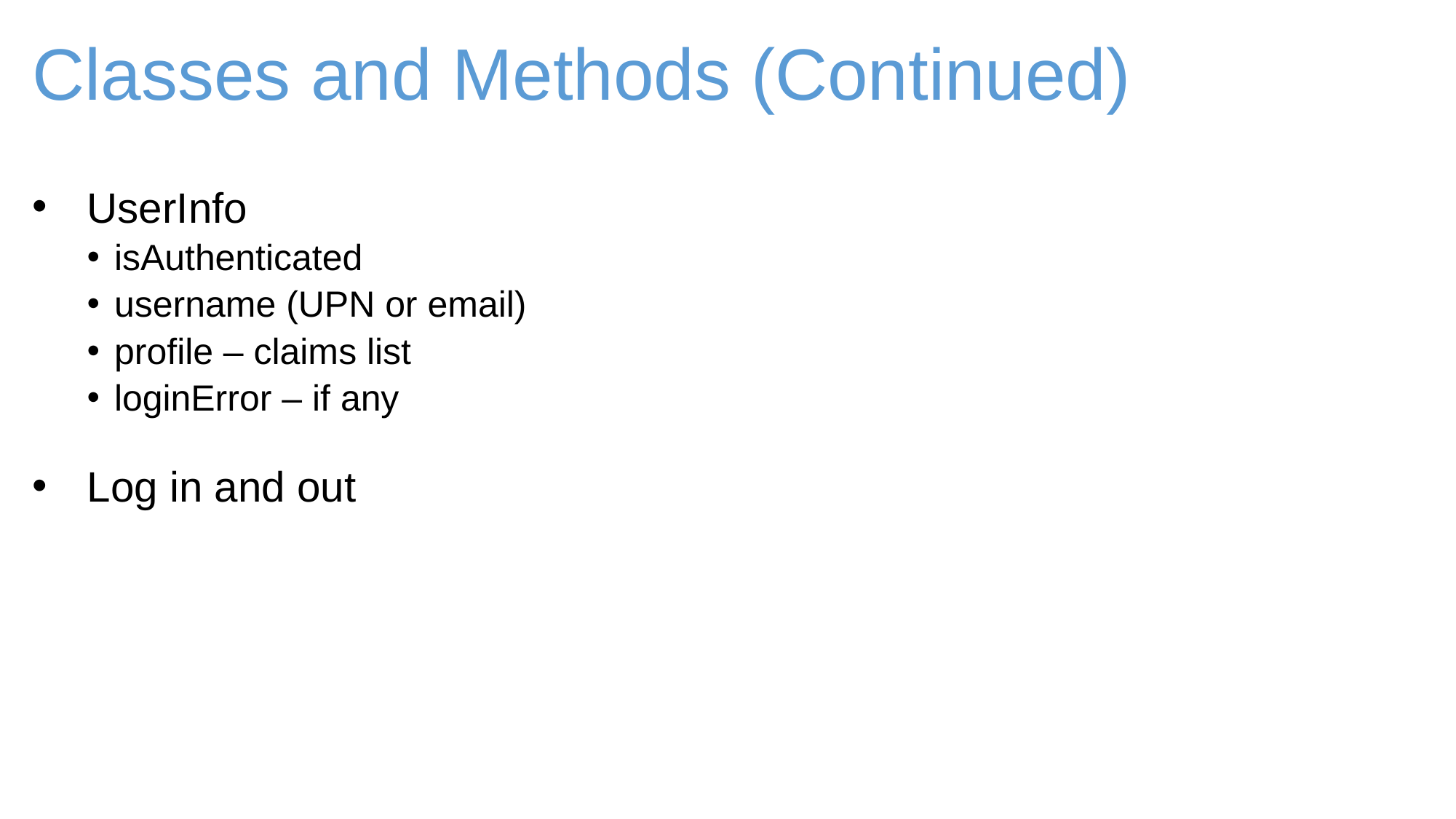

# Classes and Methods (Continued)
UserInfo
isAuthenticated
username (UPN or email)
profile – claims list
loginError – if any
Log in and out